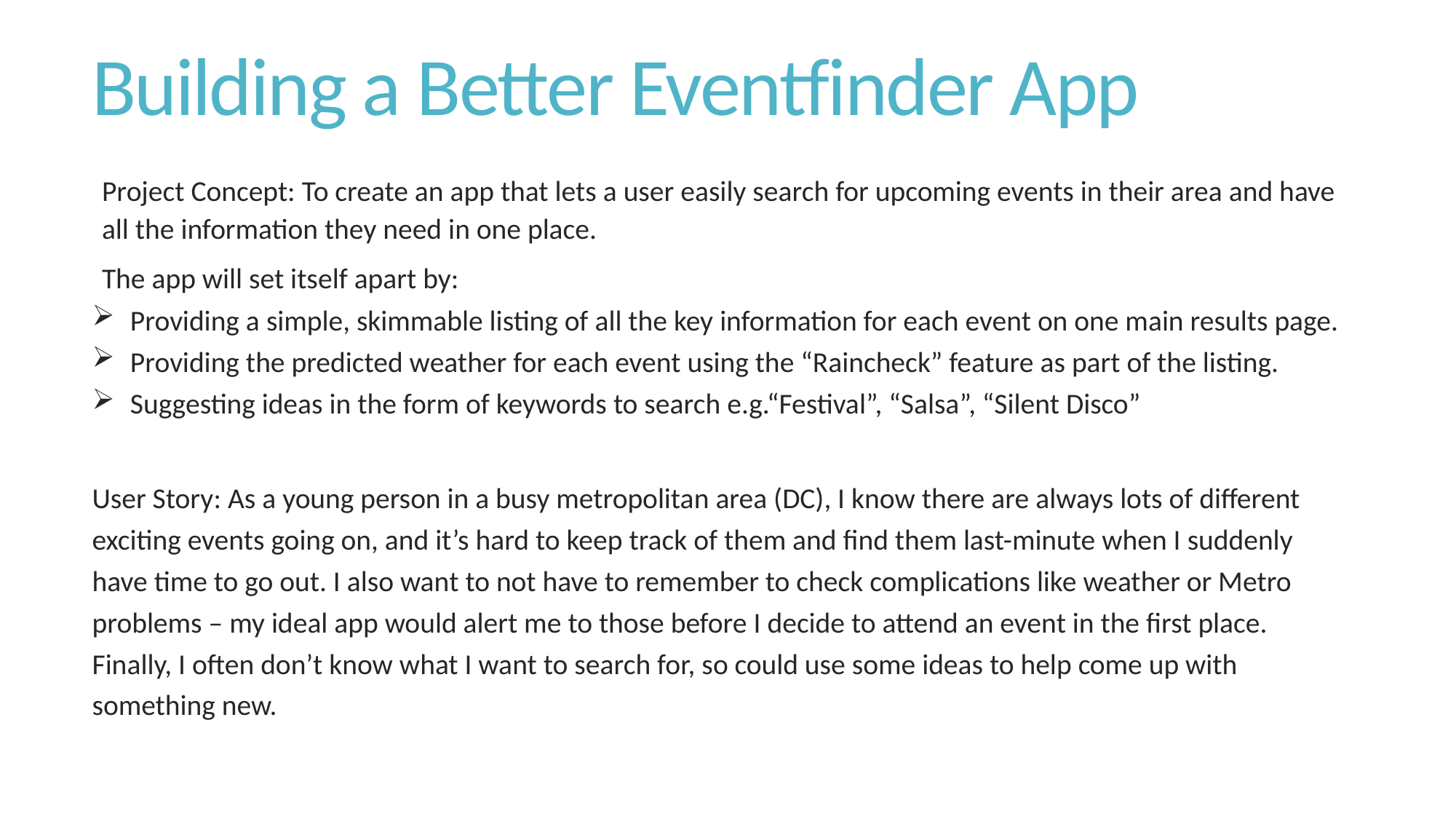

# Building a Better Eventfinder App
Project Concept: To create an app that lets a user easily search for upcoming events in their area and have all the information they need in one place.
The app will set itself apart by:
Providing a simple, skimmable listing of all the key information for each event on one main results page.
Providing the predicted weather for each event using the “Raincheck” feature as part of the listing.
Suggesting ideas in the form of keywords to search e.g.“Festival”, “Salsa”, “Silent Disco”

User Story: As a young person in a busy metropolitan area (DC), I know there are always lots of different exciting events going on, and it’s hard to keep track of them and find them last-minute when I suddenly have time to go out. I also want to not have to remember to check complications like weather or Metro problems – my ideal app would alert me to those before I decide to attend an event in the first place. Finally, I often don’t know what I want to search for, so could use some ideas to help come up with something new.